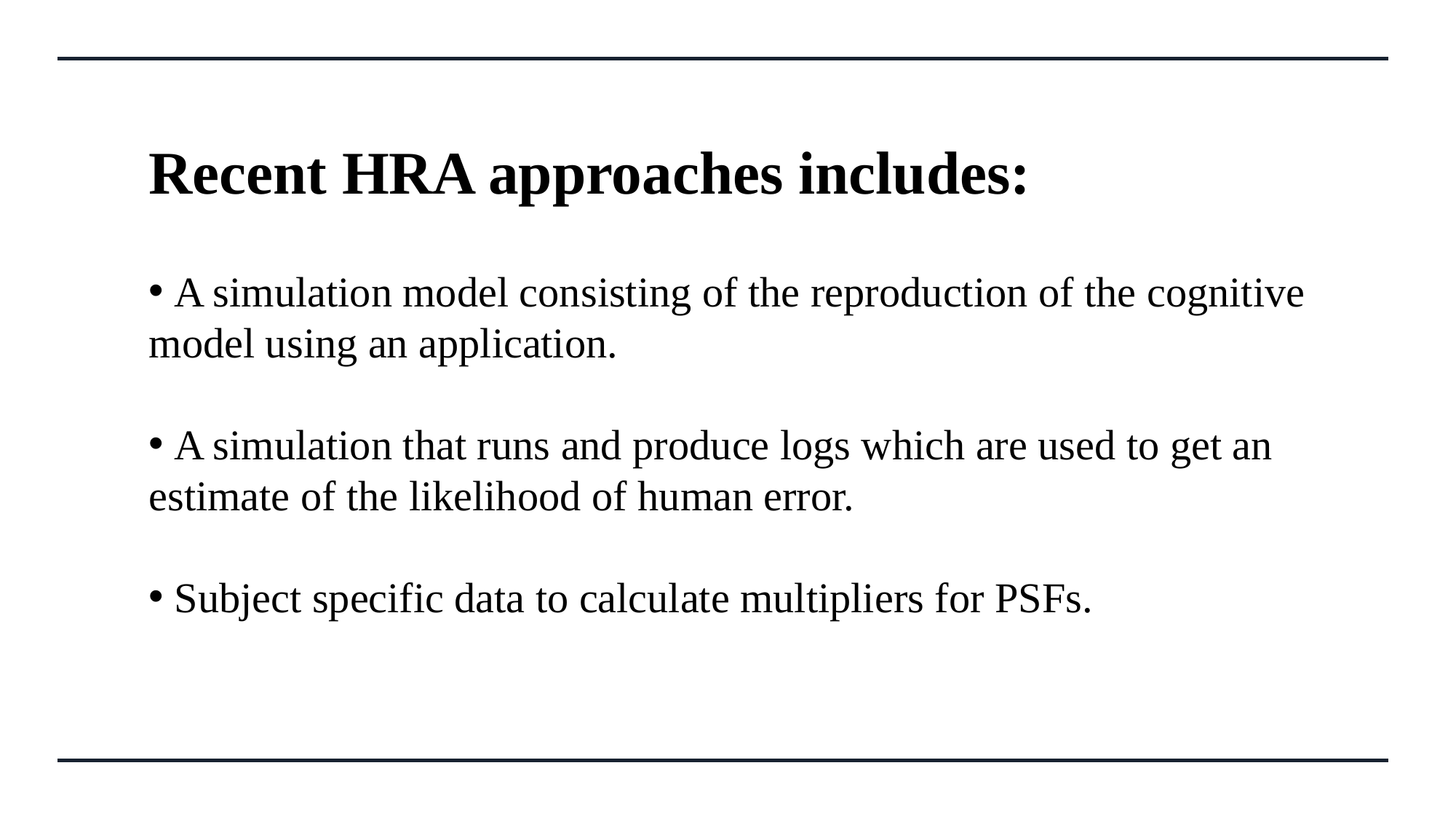

Recent HRA approaches includes:

 A simulation model consisting of the reproduction of the cognitive model using an application.
 A simulation that runs and produce logs which are used to get an estimate of the likelihood of human error.
 Subject specific data to calculate multipliers for PSFs.